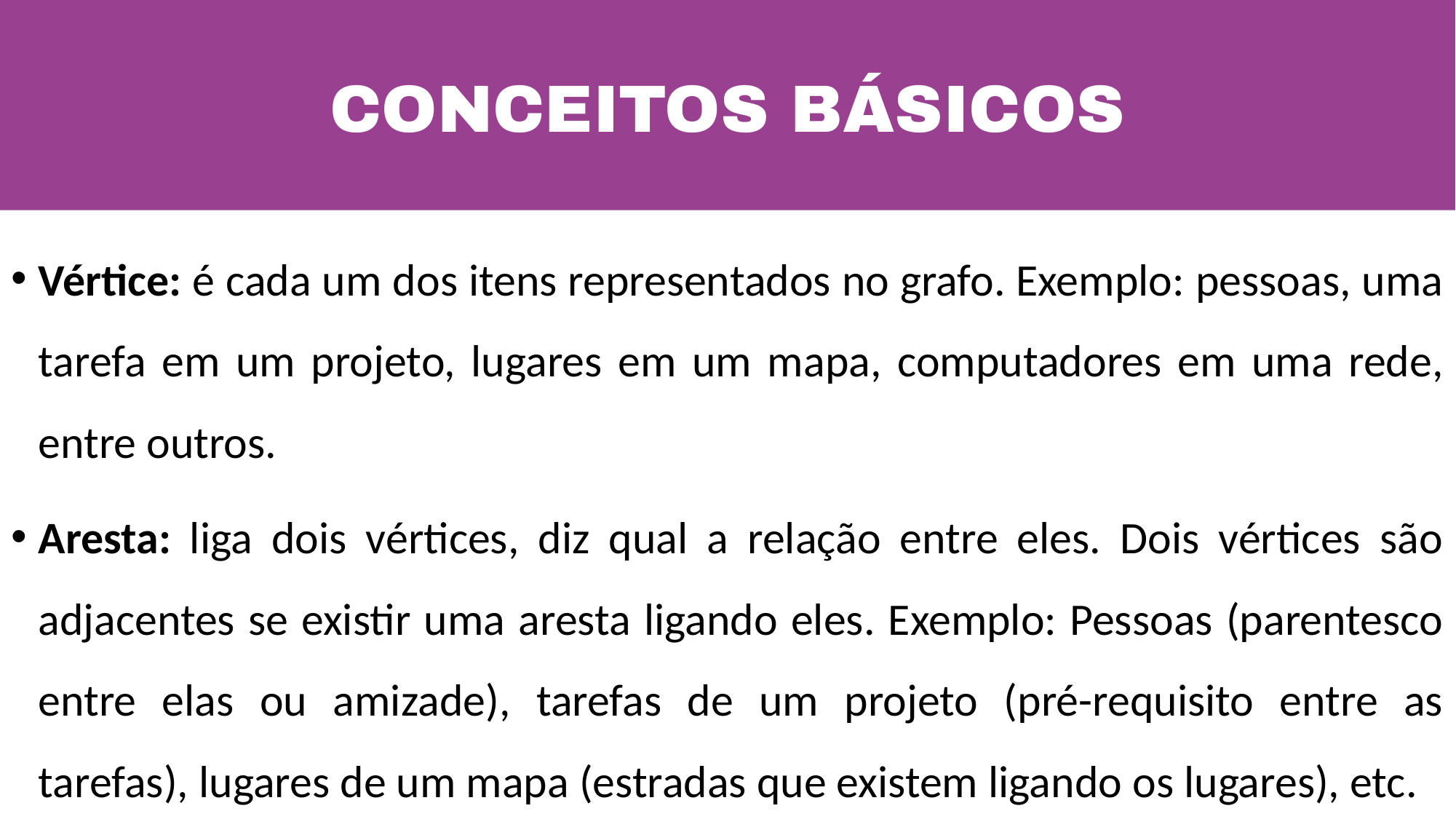

CONCEITOS BÁSICOS
#
Vértice: é cada um dos itens representados no grafo. Exemplo: pessoas, uma tarefa em um projeto, lugares em um mapa, computadores em uma rede, entre outros.
Aresta: liga dois vértices, diz qual a relação entre eles. Dois vértices são adjacentes se existir uma aresta ligando eles. Exemplo: Pessoas (parentesco entre elas ou amizade), tarefas de um projeto (pré-requisito entre as tarefas), lugares de um mapa (estradas que existem ligando os lugares), etc.